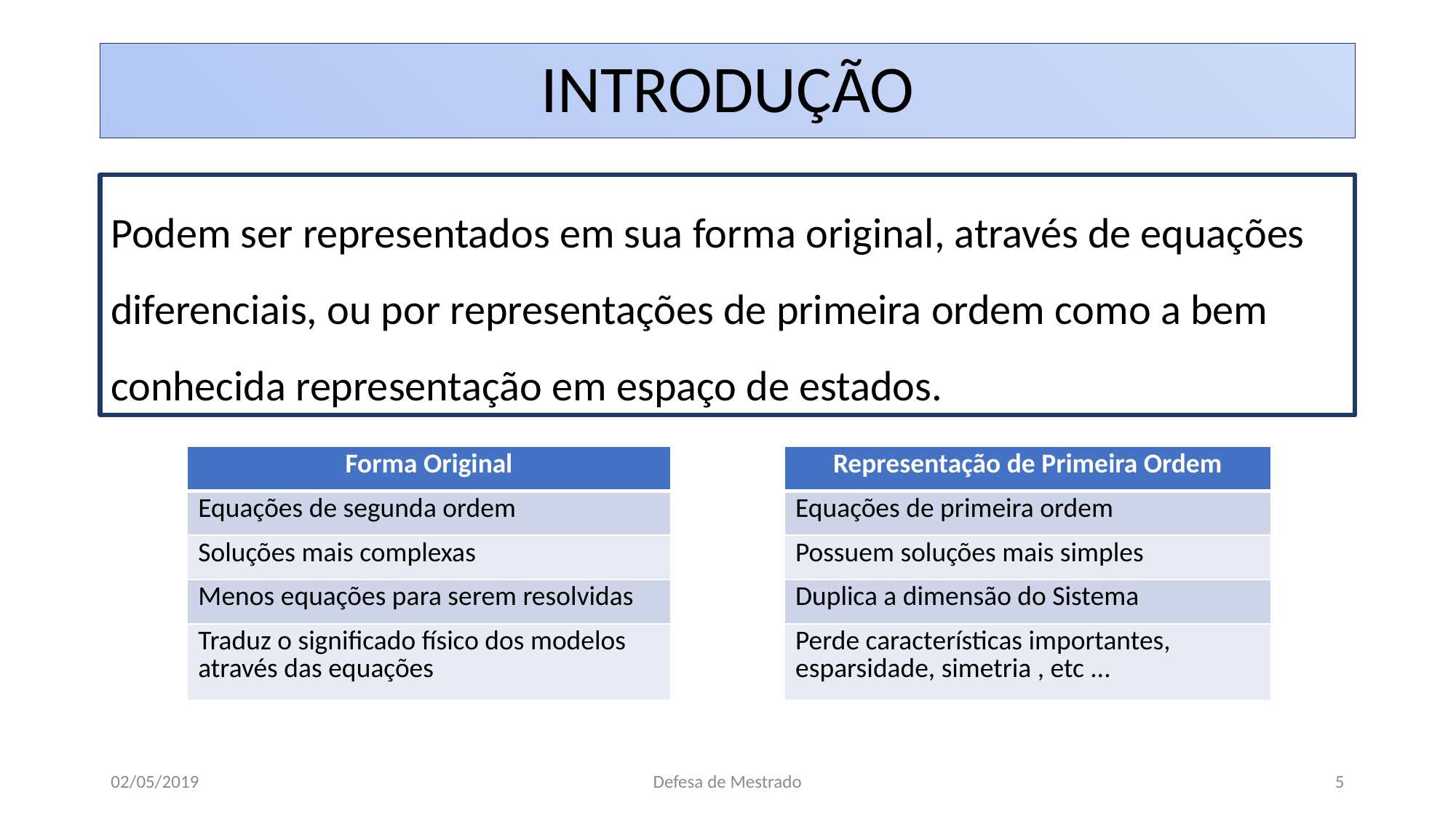

# INTRODUÇÃO
Podem ser representados em sua forma original, através de equações diferenciais, ou por representações de primeira ordem como a bem conhecida representação em espaço de estados.
| Forma Original |
| --- |
| Equações de segunda ordem |
| Soluções mais complexas |
| Menos equações para serem resolvidas |
| Traduz o significado físico dos modelos através das equações |
| Representação de Primeira Ordem |
| --- |
| Equações de primeira ordem |
| Possuem soluções mais simples |
| Duplica a dimensão do Sistema |
| Perde características importantes, esparsidade, simetria , etc ... |
02/05/2019
Defesa de Mestrado
5